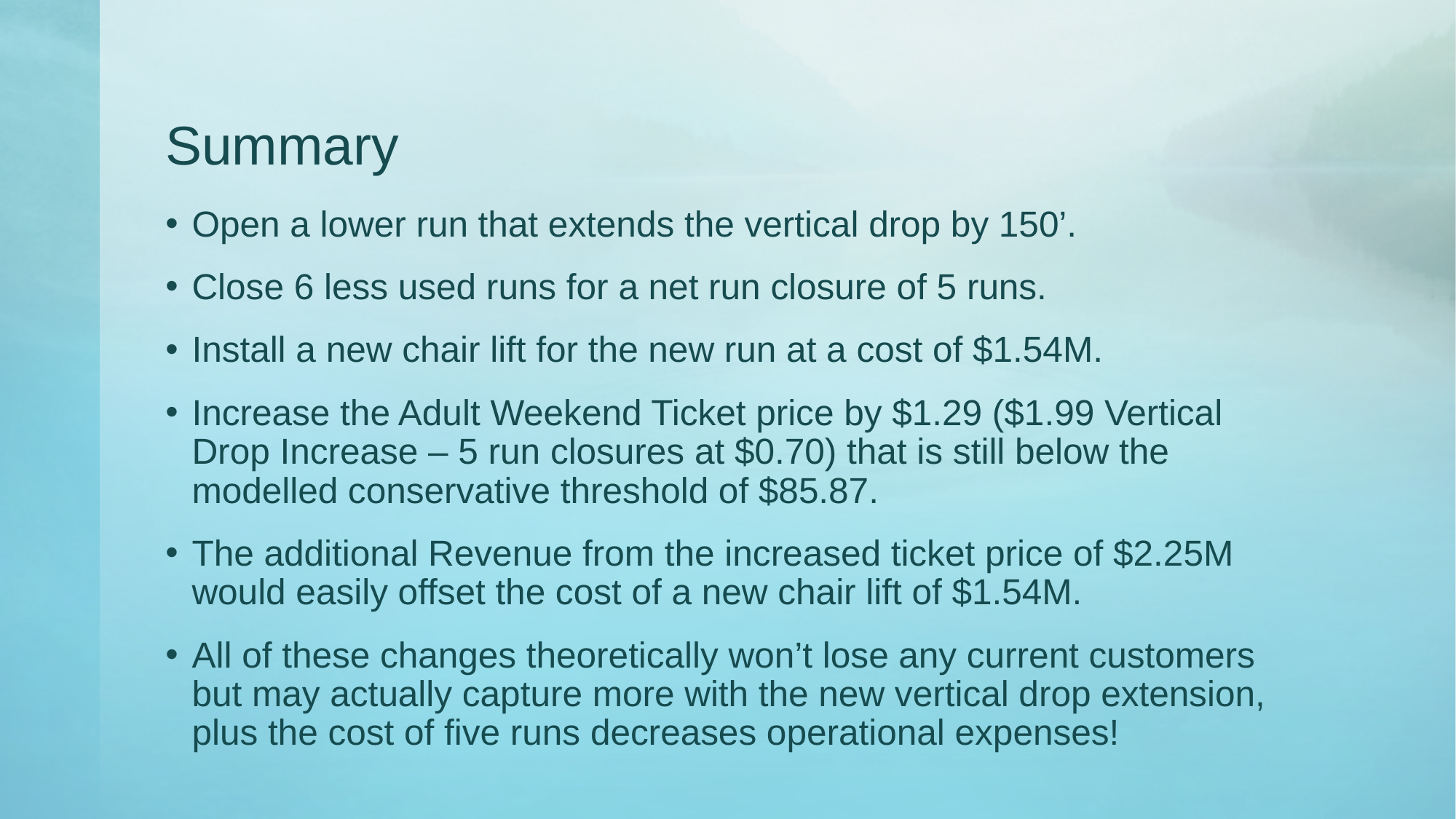

# Summary
Open a lower run that extends the vertical drop by 150’.
Close 6 less used runs for a net run closure of 5 runs.
Install a new chair lift for the new run at a cost of $1.54M.
Increase the Adult Weekend Ticket price by $1.29 ($1.99 Vertical Drop Increase – 5 run closures at $0.70) that is still below the modelled conservative threshold of $85.87.
The additional Revenue from the increased ticket price of $2.25M would easily offset the cost of a new chair lift of $1.54M.
All of these changes theoretically won’t lose any current customers but may actually capture more with the new vertical drop extension, plus the cost of five runs decreases operational expenses!